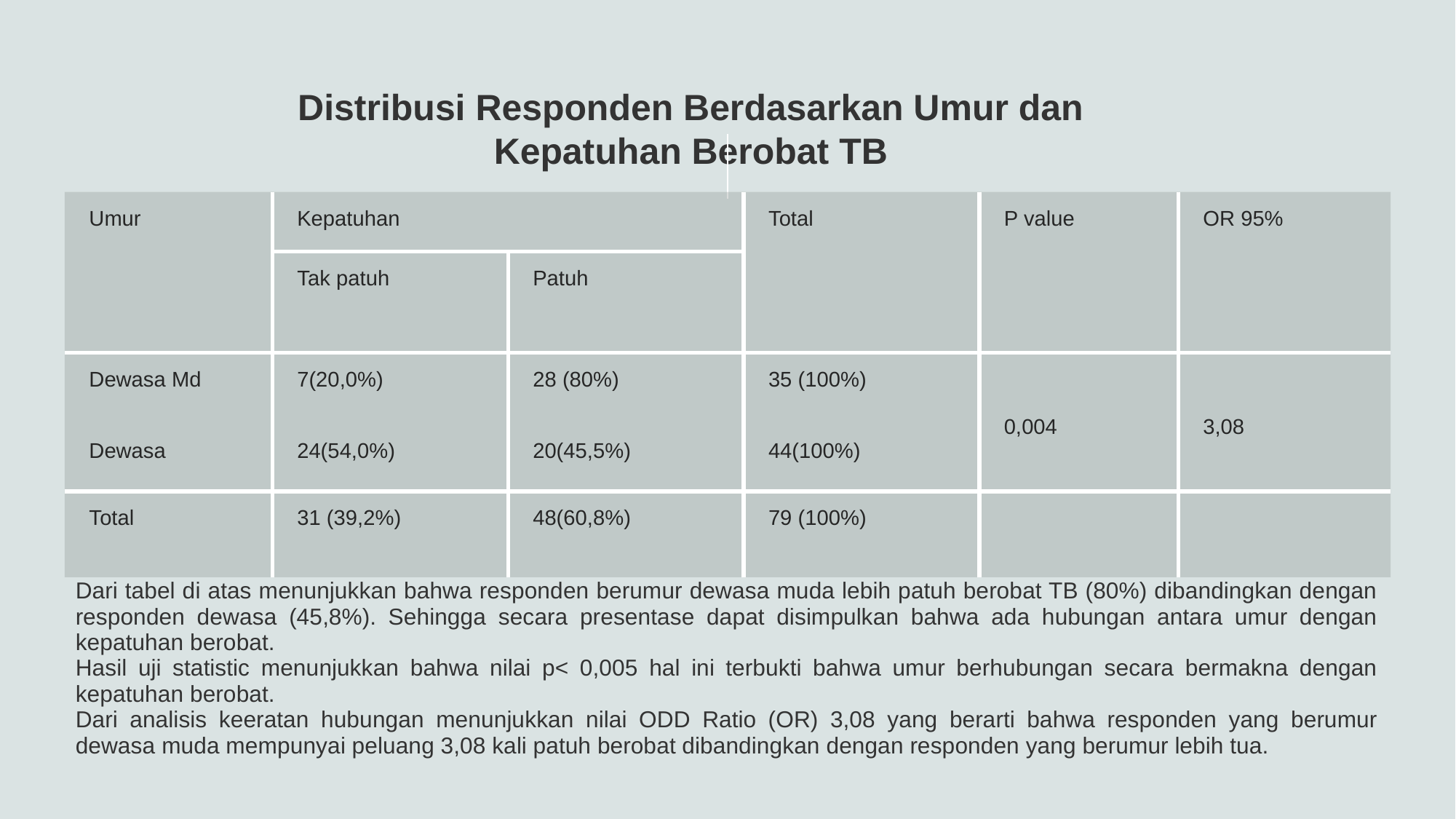

# Distribusi Responden Berdasarkan Umur dan Kepatuhan Berobat TB
| Umur | Kepatuhan |  | Total | P value | OR 95% |
| --- | --- | --- | --- | --- | --- |
|  | Tak patuh | Patuh |  |  |  |
| Dewasa Md Dewasa | 7(20,0%) 24(54,0%) | 28 (80%) 20(45,5%) | 35 (100%) 44(100%) | 0,004 | 3,08 |
| Total | 31 (39,2%) | 48(60,8%) | 79 (100%) |  |  |

Dari tabel di atas menunjukkan bahwa responden berumur dewasa muda lebih patuh berobat TB (80%) dibandingkan dengan responden dewasa (45,8%). Sehingga secara presentase dapat disimpulkan bahwa ada hubungan antara umur dengan kepatuhan berobat.
Hasil uji statistic menunjukkan bahwa nilai p< 0,005 hal ini terbukti bahwa umur berhubungan secara bermakna dengan kepatuhan berobat.
Dari analisis keeratan hubungan menunjukkan nilai ODD Ratio (OR) 3,08 yang berarti bahwa responden yang berumur dewasa muda mempunyai peluang 3,08 kali patuh berobat dibandingkan dengan responden yang berumur lebih tua.